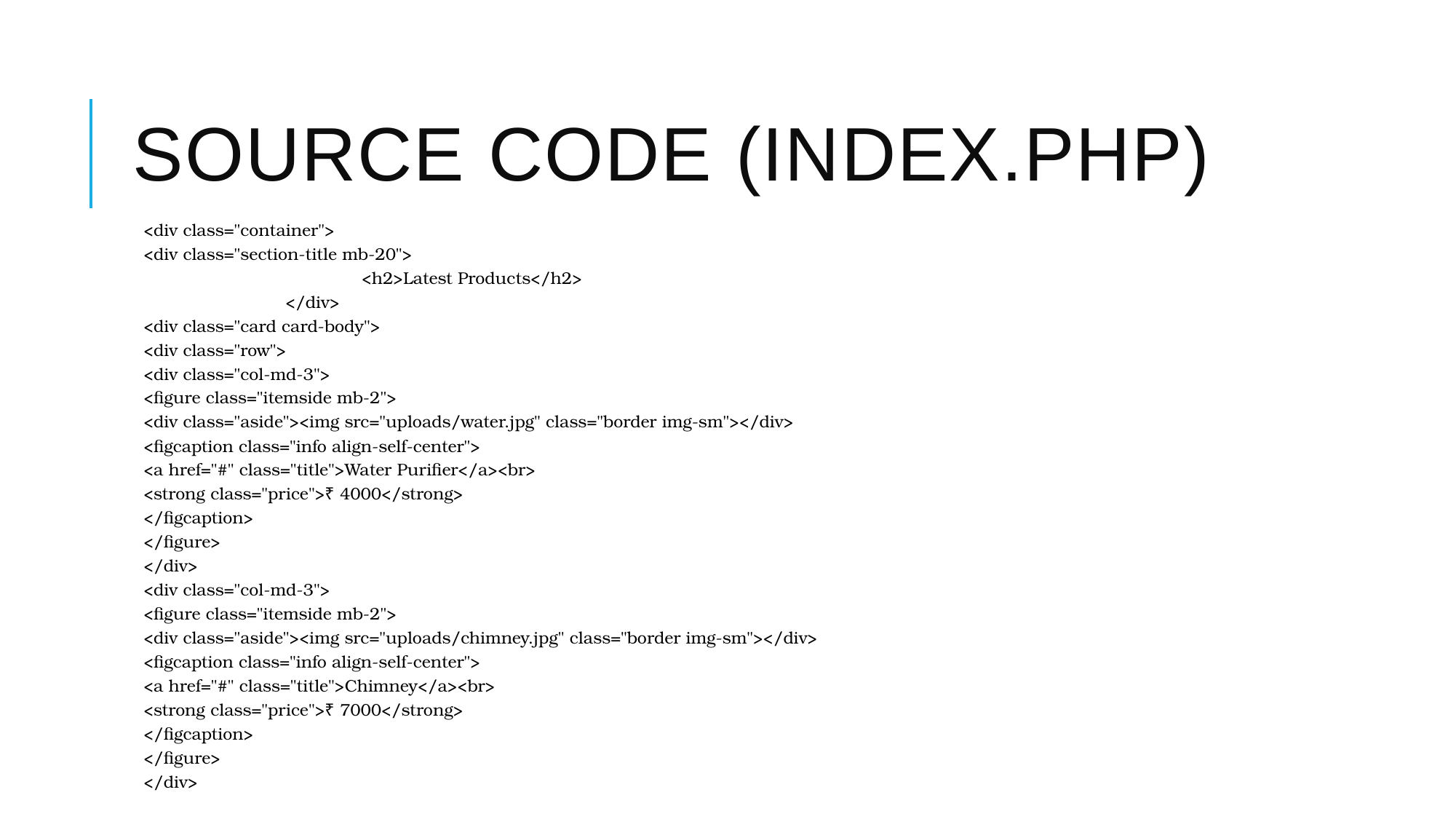

# Source code (Index.php)
		<div class="container">
			<div class="section-title mb-20">
                           			 <h2>Latest Products</h2>
                        		</div>
		<div class="card card-body">
		<div class="row">
			<div class="col-md-3">
				<figure class="itemside mb-2">
					<div class="aside"><img src="uploads/water.jpg" class="border img-sm"></div>
				<figcaption class="info align-self-center">
					<a href="#" class="title">Water Purifier</a><br>
					<strong class="price">₹ 4000</strong>
				</figcaption>
			</figure>
		</div>
		<div class="col-md-3">
			<figure class="itemside mb-2">
				<div class="aside"><img src="uploads/chimney.jpg" class="border img-sm"></div>
				<figcaption class="info align-self-center">
					<a href="#" class="title">Chimney</a><br>
					<strong class="price">₹ 7000</strong>
				</figcaption>
			</figure>
		</div>